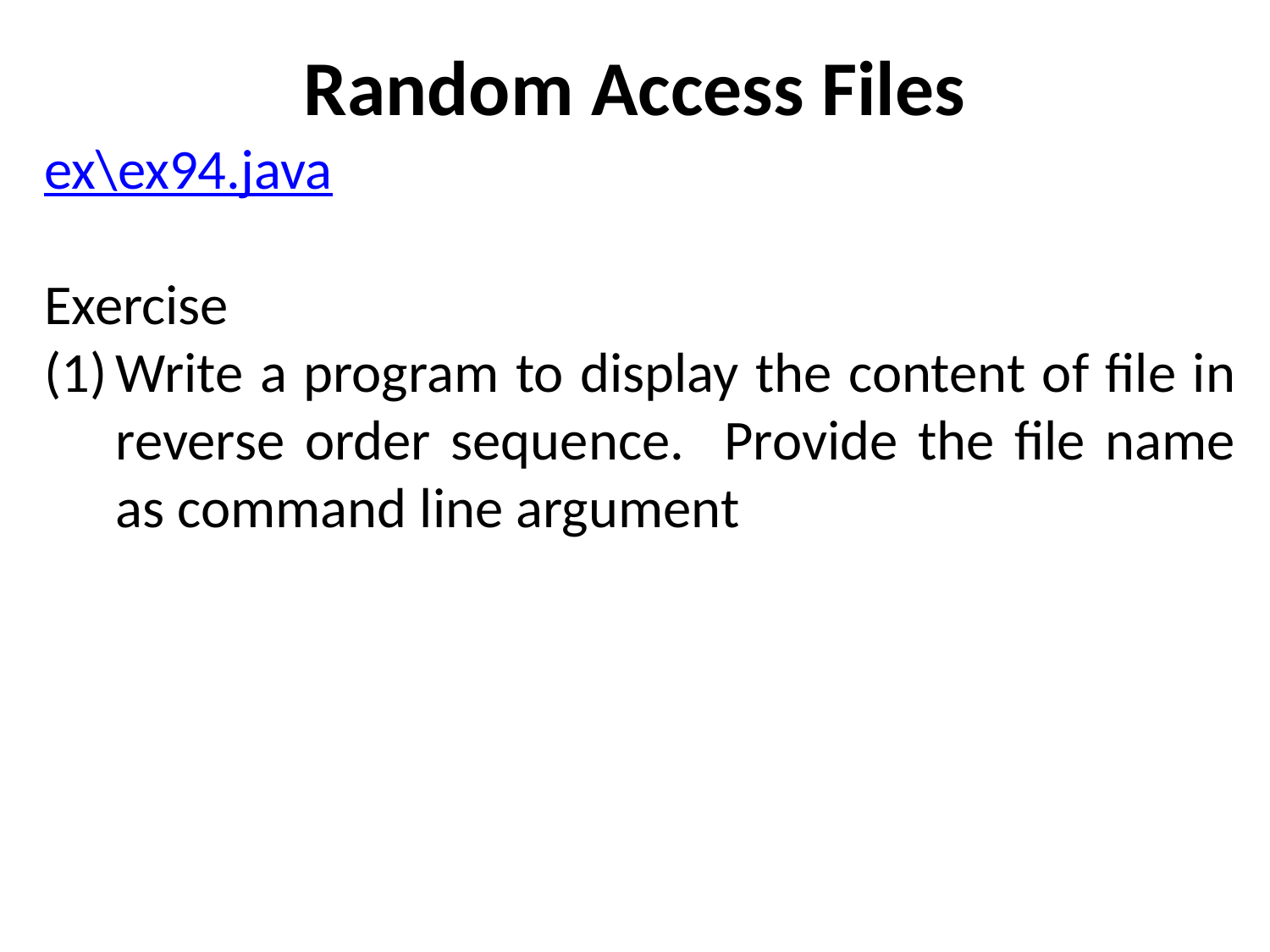

# Random Access Files
ex\ex94.java

Exercise
Write a program to display the content of file in reverse order sequence.  Provide the file name as command line argument